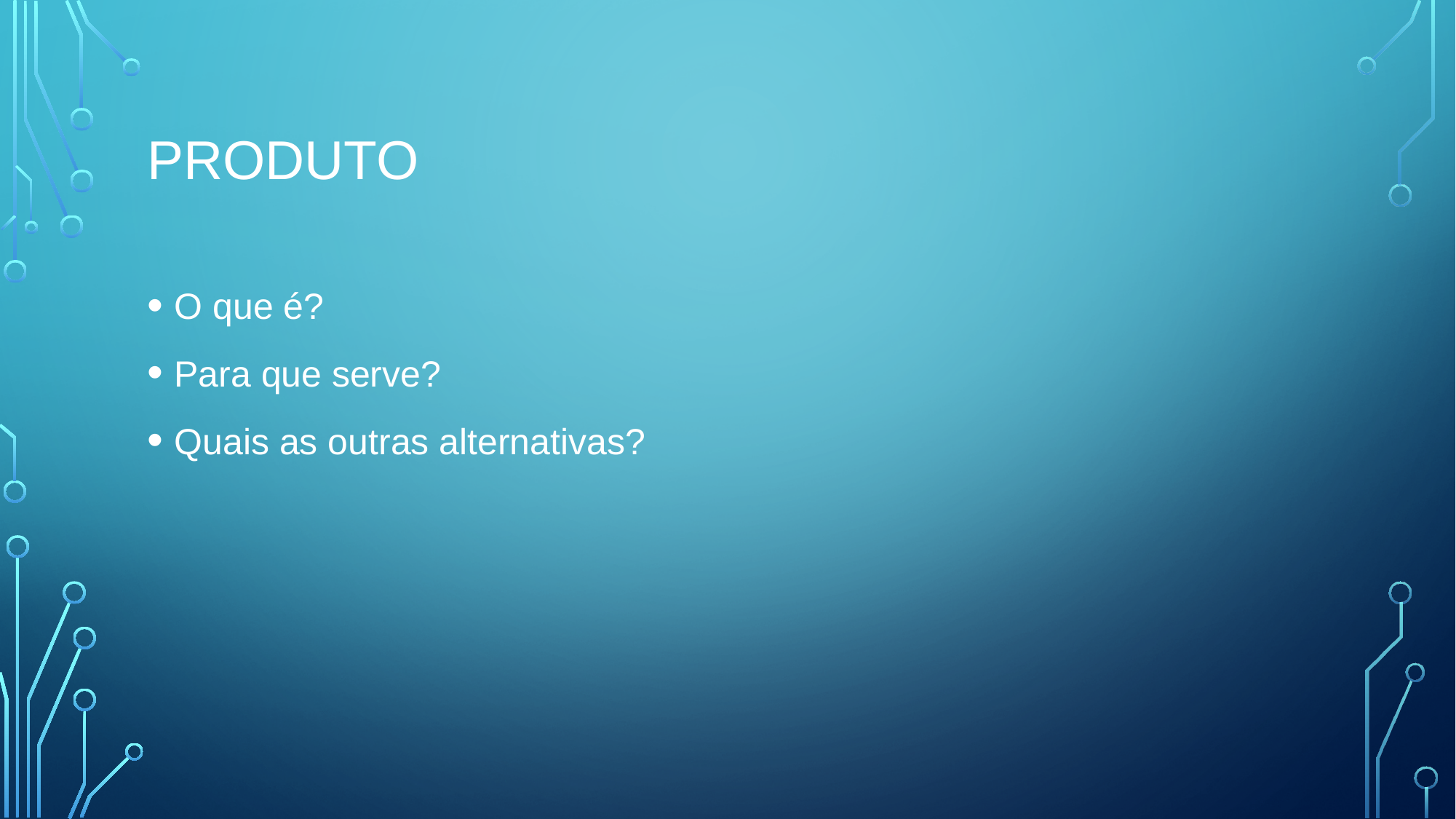

# Produto
O que é?
Para que serve?
Quais as outras alternativas?